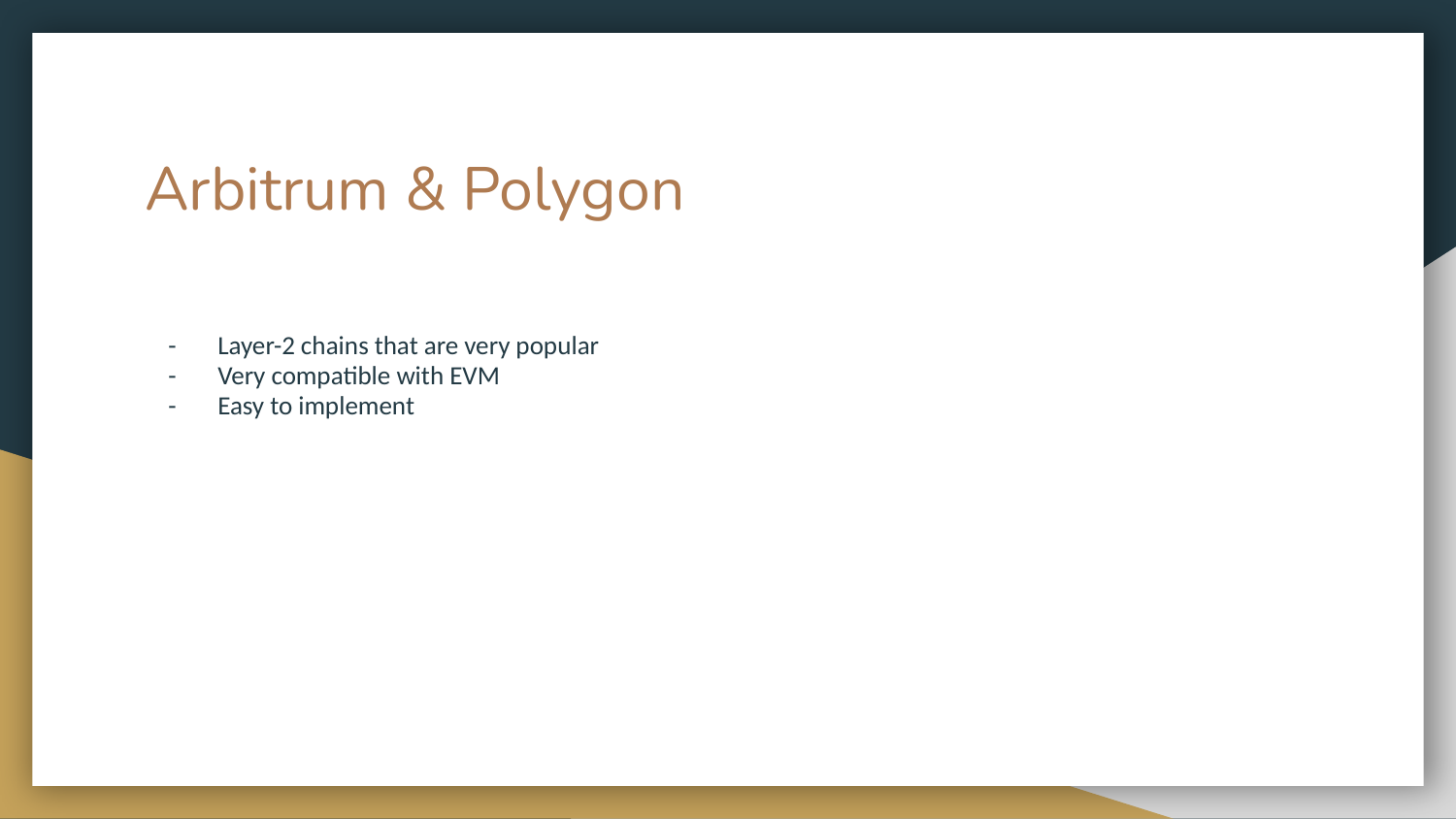

# Arbitrum & Polygon
Layer-2 chains that are very popular
Very compatible with EVM
Easy to implement